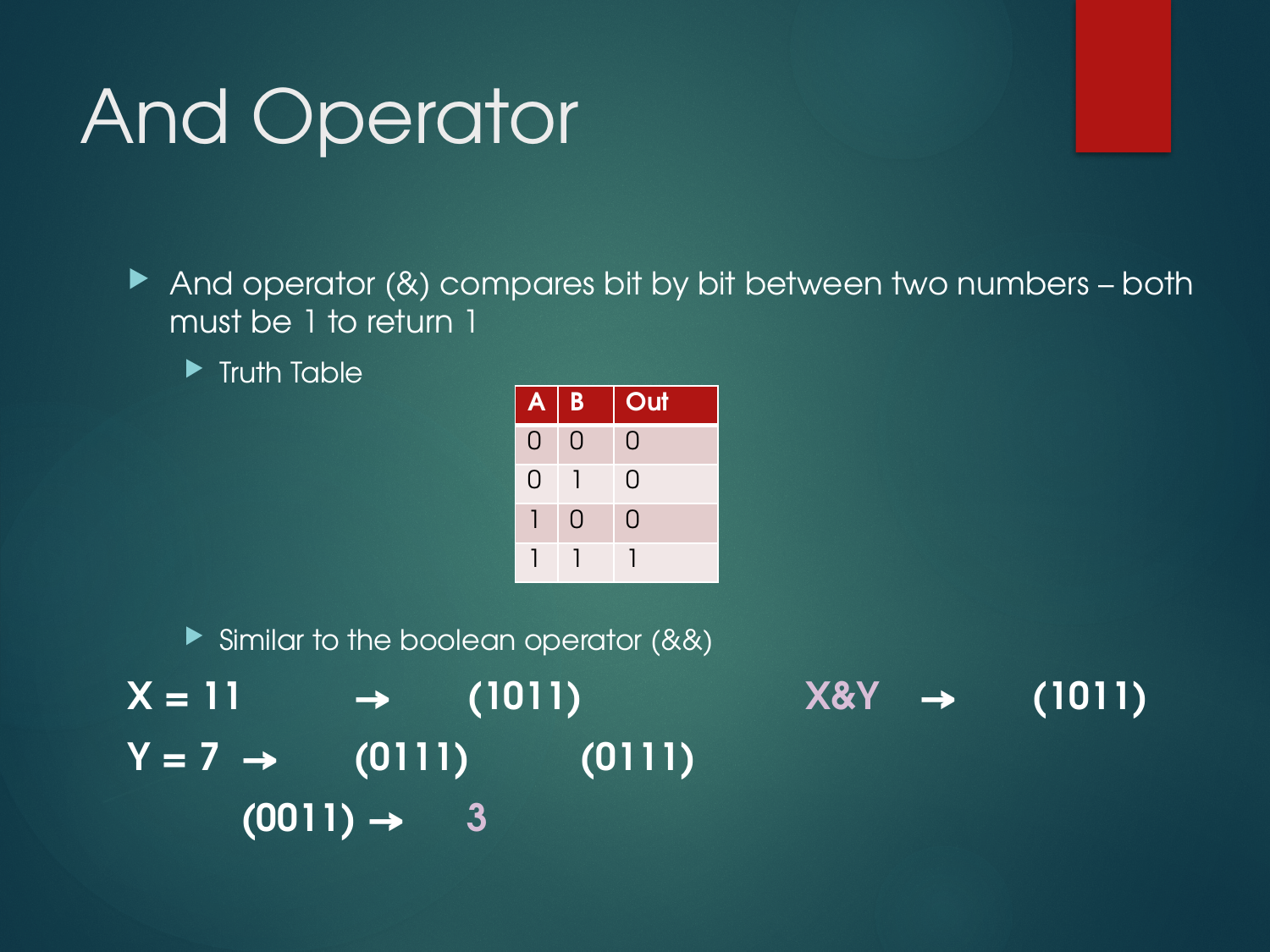

# And Operator
And operator (&) compares bit by bit between two numbers – both must be 1 to return 1
Truth Table

Similar to the boolean operator (&&)
X = 11 	→		(1011)		X&Y 	→	(1011)
Y = 7		→		(0111)					(0111)
												(0011) →		3

| A | B | Out |
| --- | --- | --- |
| 0 | 0 | 0 |
| 0 | 1 | 0 |
| 1 | 0 | 0 |
| 1 | 1 | 1 |